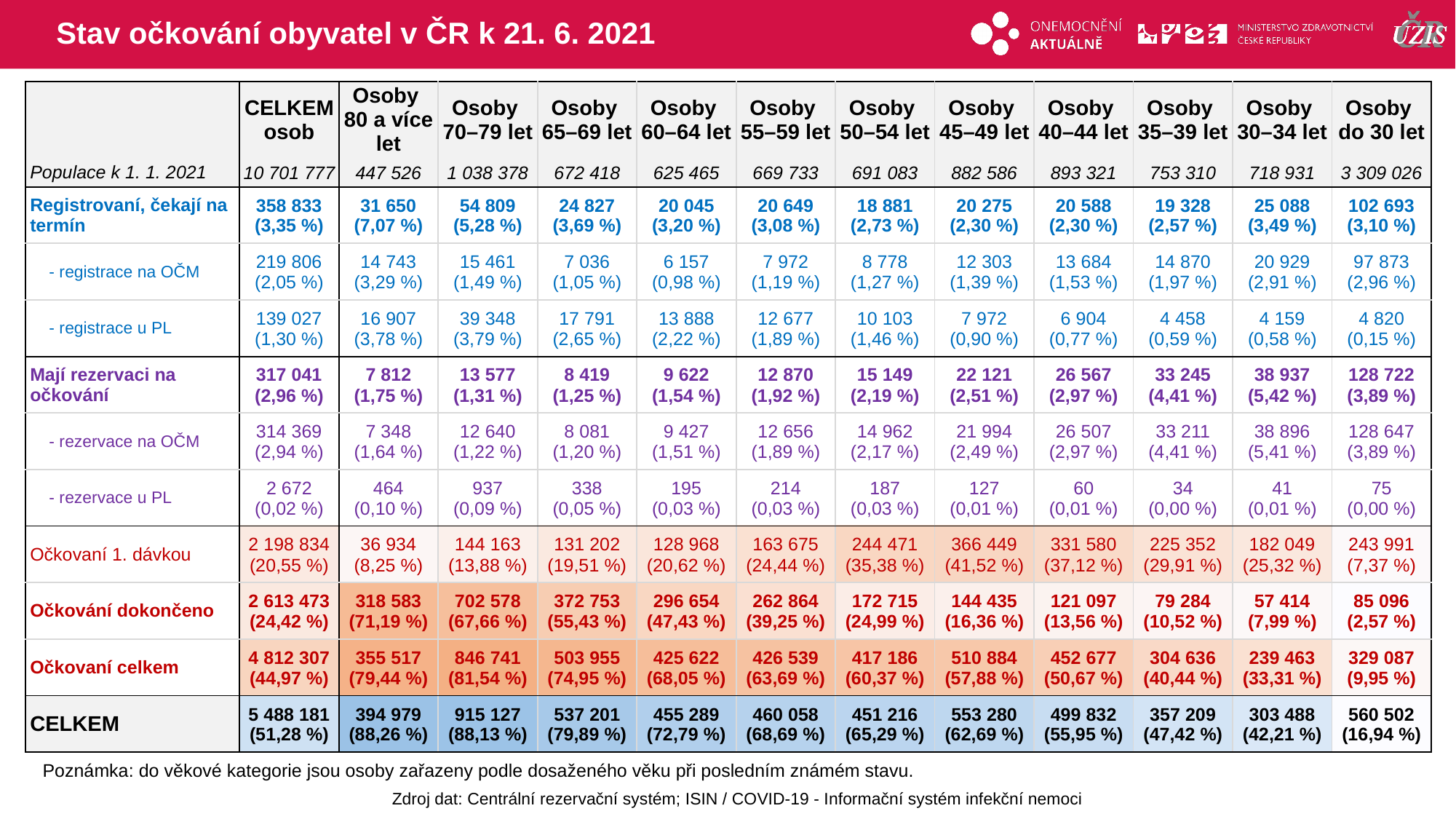

# Stav očkování obyvatel v ČR k 21. 6. 2021
|  | CELKEM osob | Osoby 80 a více let | Osoby 70–79 let | Osoby 65–69 let | Osoby 60–64 let | Osoby 55–59 let | Osoby 50–54 let | Osoby 45–49 let | Osoby 40–44 let | Osoby 35–39 let | Osoby 30–34 let | Osoby do 30 let |
| --- | --- | --- | --- | --- | --- | --- | --- | --- | --- | --- | --- | --- |
| Populace k 1. 1. 2021 | 10 701 777 | 447 526 | 1 038 378 | 672 418 | 625 465 | 669 733 | 691 083 | 882 586 | 893 321 | 753 310 | 718 931 | 3 309 026 |
| Registrovaní, čekají na termín | 358 833 (3,35 %) | 31 650 (7,07 %) | 54 809 (5,28 %) | 24 827 (3,69 %) | 20 045 (3,20 %) | 20 649 (3,08 %) | 18 881 (2,73 %) | 20 275 (2,30 %) | 20 588 (2,30 %) | 19 328 (2,57 %) | 25 088 (3,49 %) | 102 693 (3,10 %) |
| - registrace na OČM | 219 806 (2,05 %) | 14 743 (3,29 %) | 15 461 (1,49 %) | 7 036 (1,05 %) | 6 157 (0,98 %) | 7 972 (1,19 %) | 8 778 (1,27 %) | 12 303 (1,39 %) | 13 684 (1,53 %) | 14 870 (1,97 %) | 20 929 (2,91 %) | 97 873 (2,96 %) |
| - registrace u PL | 139 027 (1,30 %) | 16 907 (3,78 %) | 39 348 (3,79 %) | 17 791 (2,65 %) | 13 888 (2,22 %) | 12 677 (1,89 %) | 10 103 (1,46 %) | 7 972 (0,90 %) | 6 904 (0,77 %) | 4 458 (0,59 %) | 4 159 (0,58 %) | 4 820 (0,15 %) |
| Mají rezervaci na očkování | 317 041 (2,96 %) | 7 812 (1,75 %) | 13 577 (1,31 %) | 8 419 (1,25 %) | 9 622 (1,54 %) | 12 870 (1,92 %) | 15 149 (2,19 %) | 22 121 (2,51 %) | 26 567 (2,97 %) | 33 245 (4,41 %) | 38 937 (5,42 %) | 128 722 (3,89 %) |
| - rezervace na OČM | 314 369 (2,94 %) | 7 348 (1,64 %) | 12 640 (1,22 %) | 8 081 (1,20 %) | 9 427 (1,51 %) | 12 656 (1,89 %) | 14 962 (2,17 %) | 21 994 (2,49 %) | 26 507 (2,97 %) | 33 211 (4,41 %) | 38 896 (5,41 %) | 128 647 (3,89 %) |
| - rezervace u PL | 2 672 (0,02 %) | 464 (0,10 %) | 937 (0,09 %) | 338 (0,05 %) | 195 (0,03 %) | 214 (0,03 %) | 187 (0,03 %) | 127 (0,01 %) | 60 (0,01 %) | 34 (0,00 %) | 41 (0,01 %) | 75 (0,00 %) |
| Očkovaní 1. dávkou | 2 198 834 (20,55 %) | 36 934 (8,25 %) | 144 163 (13,88 %) | 131 202 (19,51 %) | 128 968 (20,62 %) | 163 675 (24,44 %) | 244 471 (35,38 %) | 366 449 (41,52 %) | 331 580 (37,12 %) | 225 352 (29,91 %) | 182 049 (25,32 %) | 243 991 (7,37 %) |
| Očkování dokončeno | 2 613 473 (24,42 %) | 318 583 (71,19 %) | 702 578 (67,66 %) | 372 753 (55,43 %) | 296 654 (47,43 %) | 262 864 (39,25 %) | 172 715 (24,99 %) | 144 435 (16,36 %) | 121 097 (13,56 %) | 79 284 (10,52 %) | 57 414 (7,99 %) | 85 096 (2,57 %) |
| Očkovaní celkem | 4 812 307 (44,97 %) | 355 517 (79,44 %) | 846 741 (81,54 %) | 503 955 (74,95 %) | 425 622 (68,05 %) | 426 539 (63,69 %) | 417 186 (60,37 %) | 510 884 (57,88 %) | 452 677 (50,67 %) | 304 636 (40,44 %) | 239 463 (33,31 %) | 329 087 (9,95 %) |
| CELKEM | 5 488 181 (51,28 %) | 394 979 (88,26 %) | 915 127 (88,13 %) | 537 201 (79,89 %) | 455 289 (72,79 %) | 460 058 (68,69 %) | 451 216 (65,29 %) | 553 280 (62,69 %) | 499 832 (55,95 %) | 357 209 (47,42 %) | 303 488 (42,21 %) | 560 502 (16,94 %) |
|  |  |  |  |  |  |  |  |  |  |  |  |
| --- | --- | --- | --- | --- | --- | --- | --- | --- | --- | --- | --- |
|  |  |  |  |  |  |  |  |  |  |  |  |
|  |  |  |  |  |  |  |  |  |  |  |  |
|  |  |  |  |  |  |  |  |  |  |  |  |
Poznámka: do věkové kategorie jsou osoby zařazeny podle dosaženého věku při posledním známém stavu.
Zdroj dat: Centrální rezervační systém; ISIN / COVID-19 - Informační systém infekční nemoci